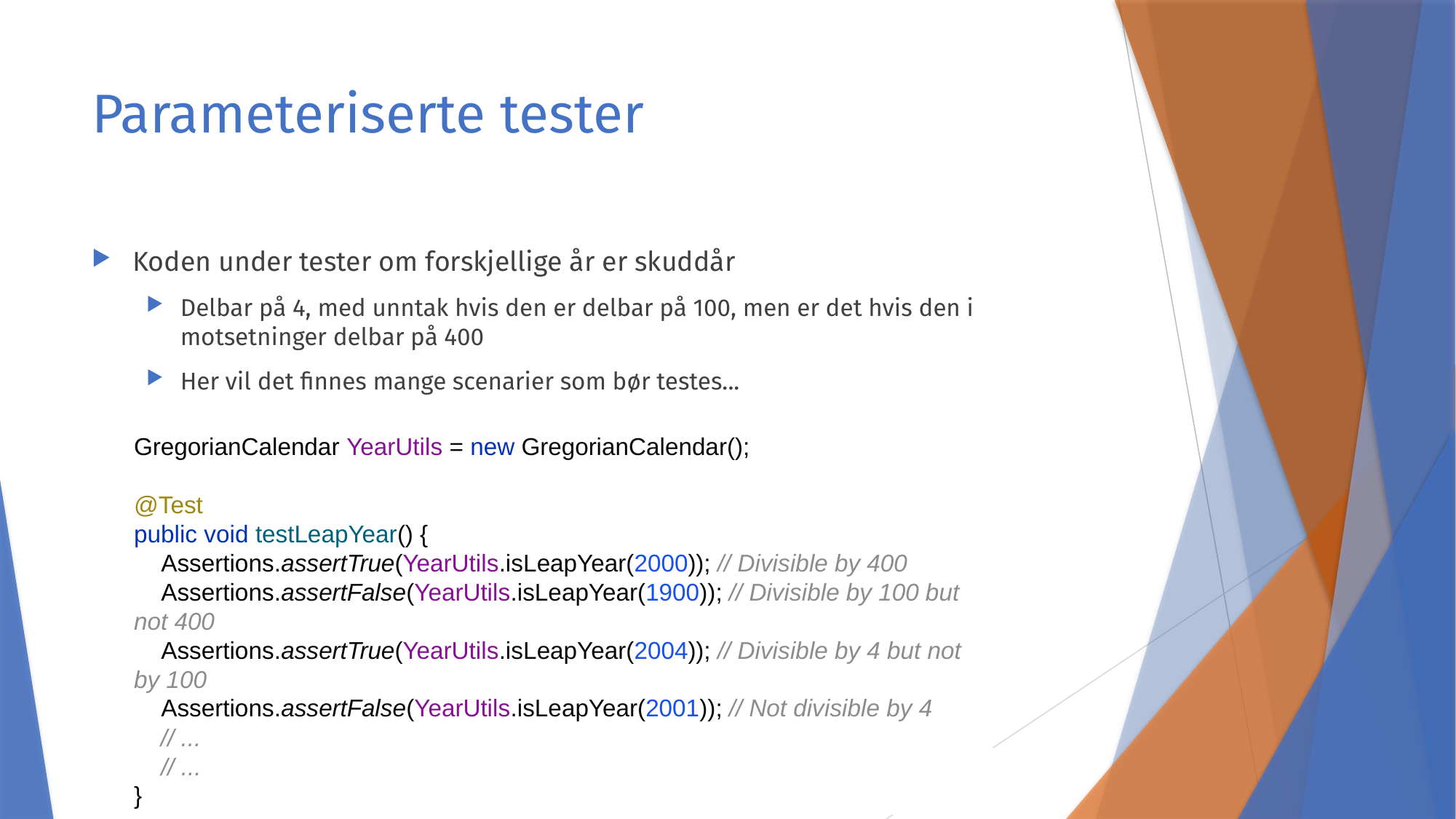

# Parameteriserte tester
Koden under tester om forskjellige år er skuddår
Delbar på 4, med unntak hvis den er delbar på 100, men er det hvis den i motsetninger delbar på 400
Her vil det finnes mange scenarier som bør testes...
GregorianCalendar YearUtils = new GregorianCalendar();
@Test
public void testLeapYear() {
    Assertions.assertTrue(YearUtils.isLeapYear(2000)); // Divisible by 400
    Assertions.assertFalse(YearUtils.isLeapYear(1900)); // Divisible by 100 but not 400
    Assertions.assertTrue(YearUtils.isLeapYear(2004)); // Divisible by 4 but not by 100
    Assertions.assertFalse(YearUtils.isLeapYear(2001)); // Not divisible by 4
    // ...
    // ...
}